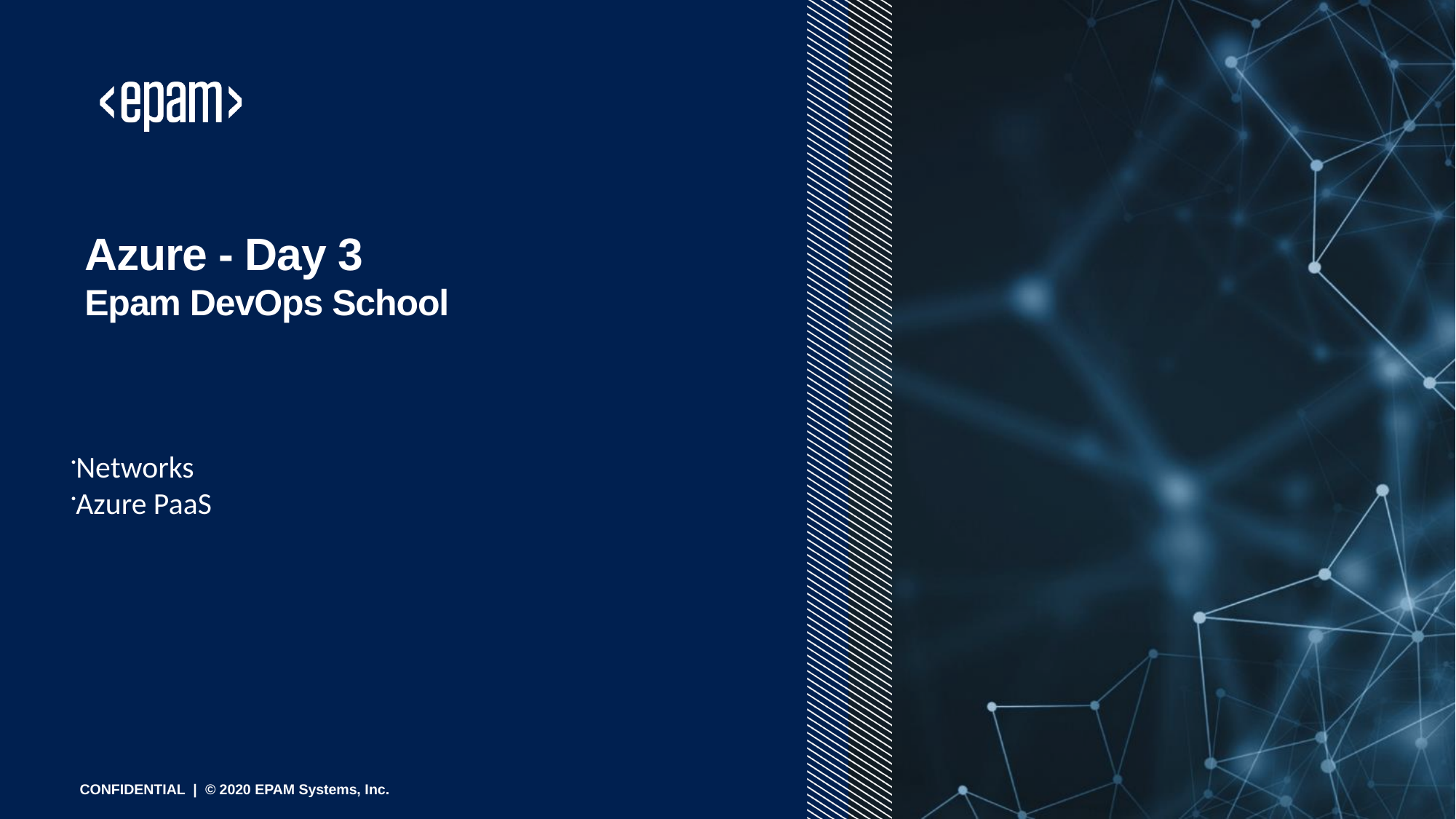

# Azure - Day 3 Epam DevOps School
Networks
Azure PaaS
CONFIDENTIAL  |  © 2020 EPAM Systems, Inc.